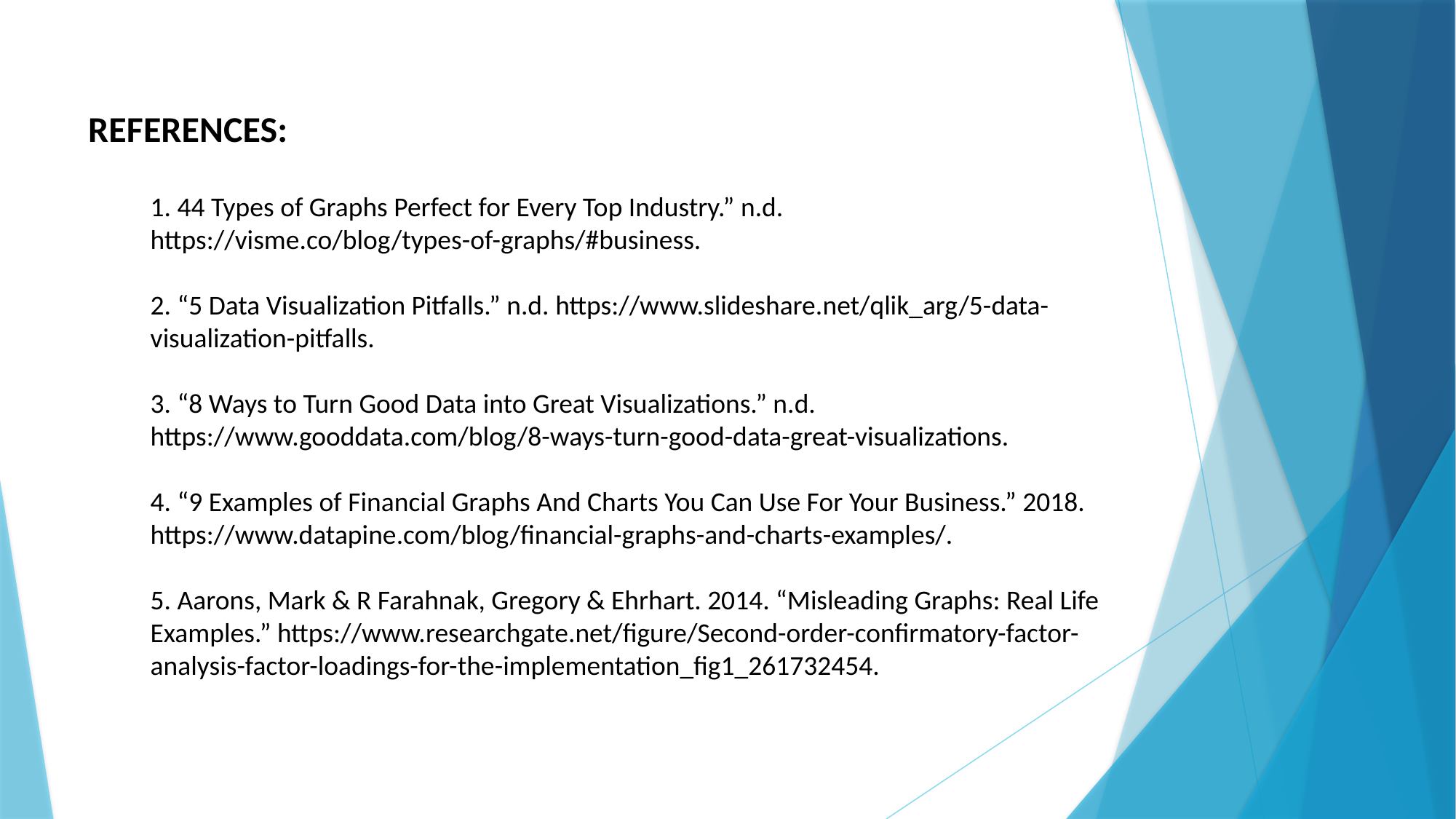

REFERENCES:
1. 44 Types of Graphs Perfect for Every Top Industry.” n.d. https://visme.co/blog/types-of-graphs/#business.

2. “5 Data Visualization Pitfalls.” n.d. https://www.slideshare.net/qlik_arg/5-data-visualization-pitfalls.

3. “8 Ways to Turn Good Data into Great Visualizations.” n.d. https://www.gooddata.com/blog/8-ways-turn-good-data-great-visualizations.

4. “9 Examples of Financial Graphs And Charts You Can Use For Your Business.” 2018. https://www.datapine.com/blog/financial-graphs-and-charts-examples/.

5. Aarons, Mark & R Farahnak, Gregory & Ehrhart. 2014. “Misleading Graphs: Real Life Examples.” https://www.researchgate.net/figure/Second-order-confirmatory-factor-analysis-factor-loadings-for-the-implementation_fig1_261732454.